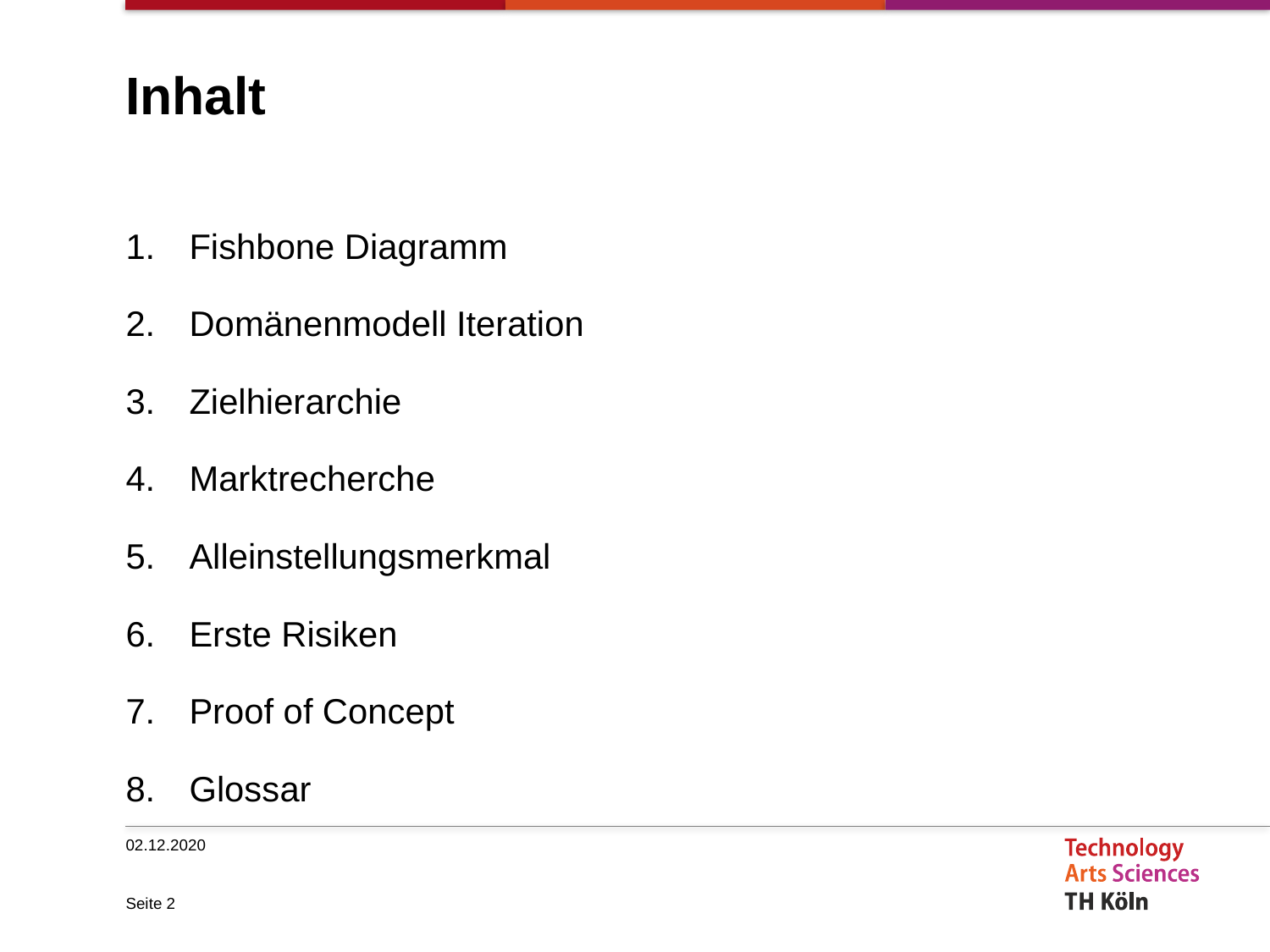

# Inhalt

Fishbone Diagramm

Domänenmodell Iteration

Zielhierarchie
Marktrecherche
Alleinstellungsmerkmal

Erste Risiken

Proof of Concept

Glossar
02.12.2020
Seite 2